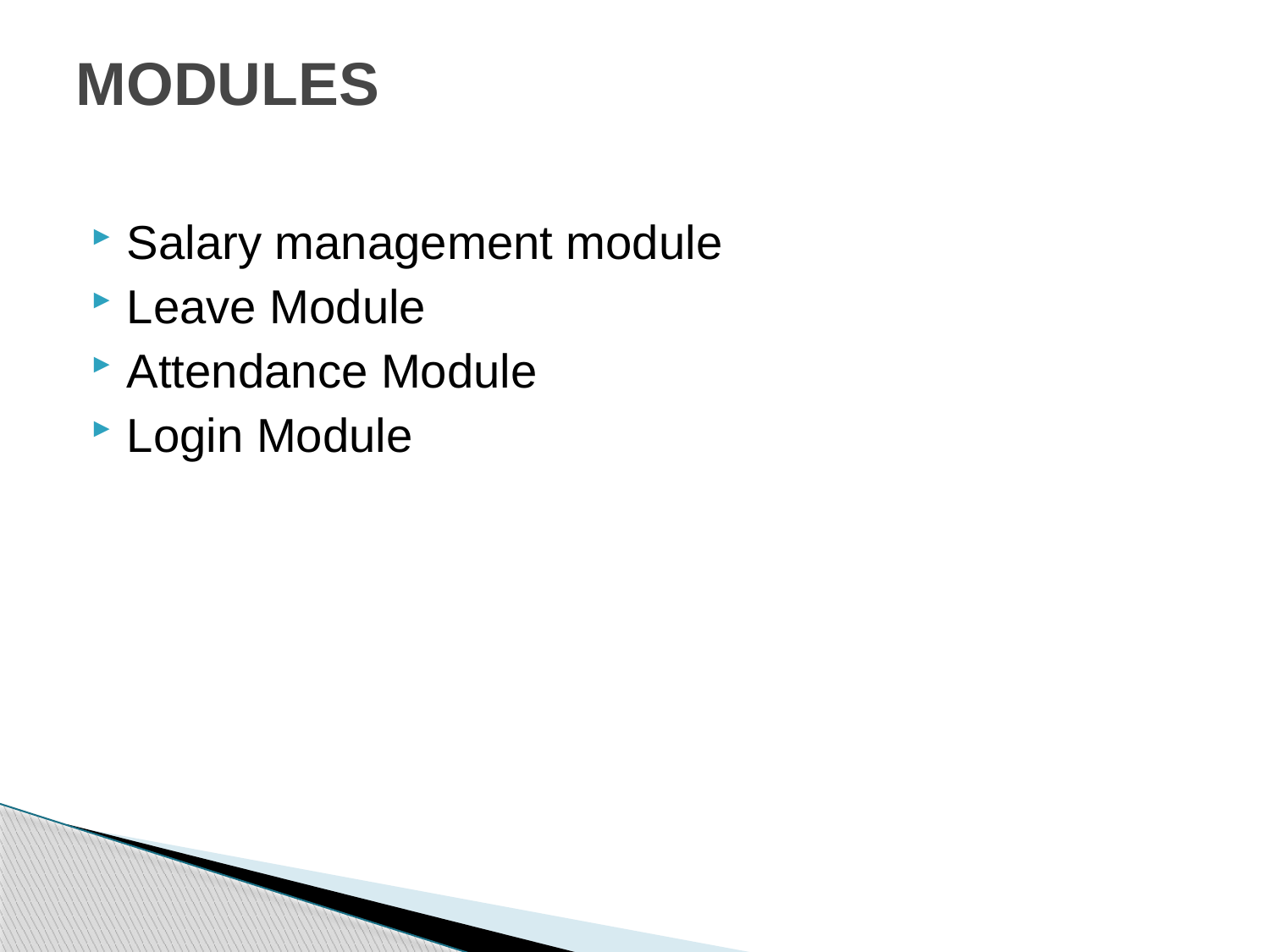

# MODULES
Salary management module
Leave Module
Attendance Module
Login Module